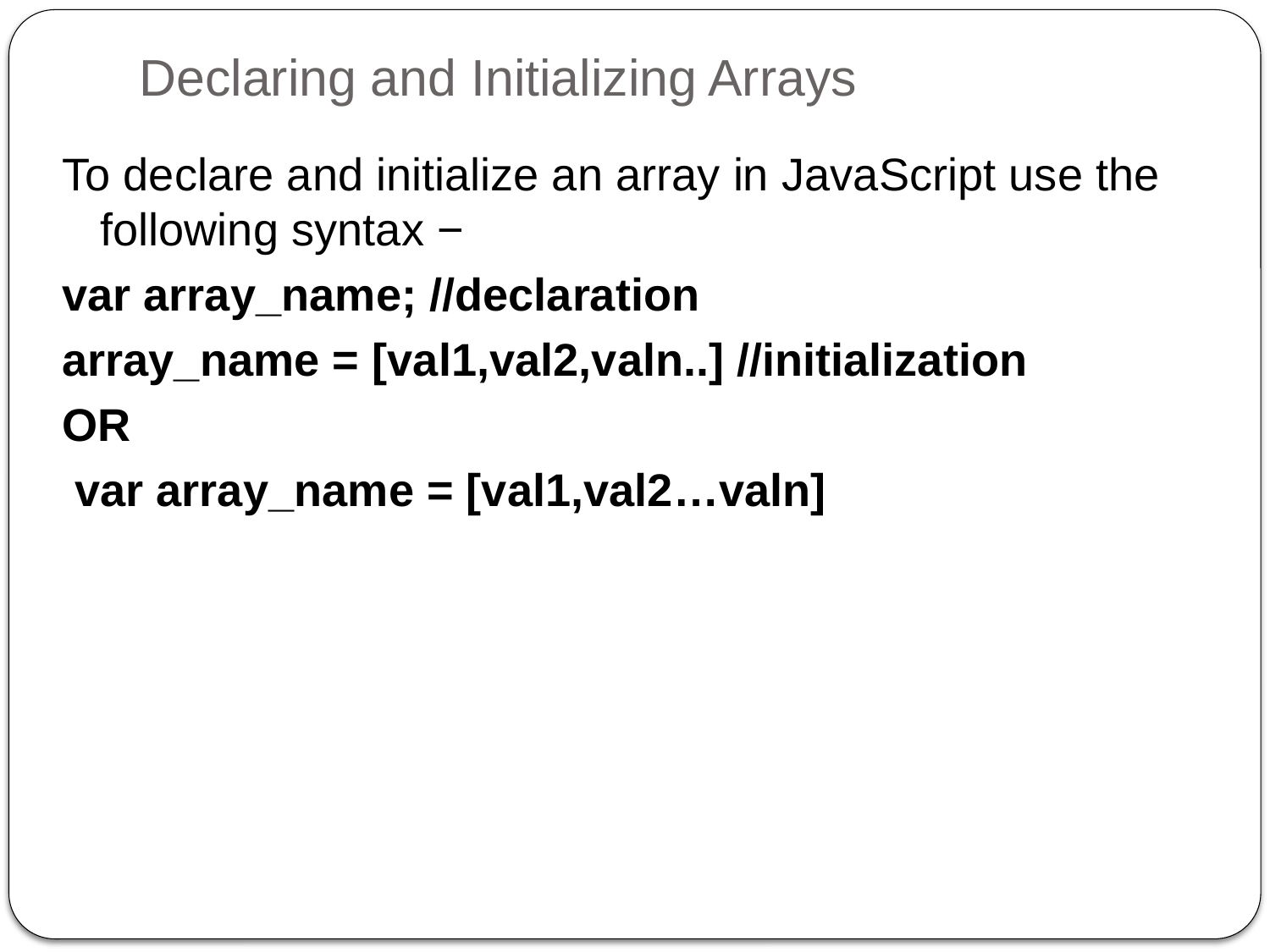

# Declaring and Initializing Arrays
To declare and initialize an array in JavaScript use the following syntax −
var array_name; //declaration
array_name = [val1,val2,valn..] //initialization
OR
 var array_name = [val1,val2…valn]